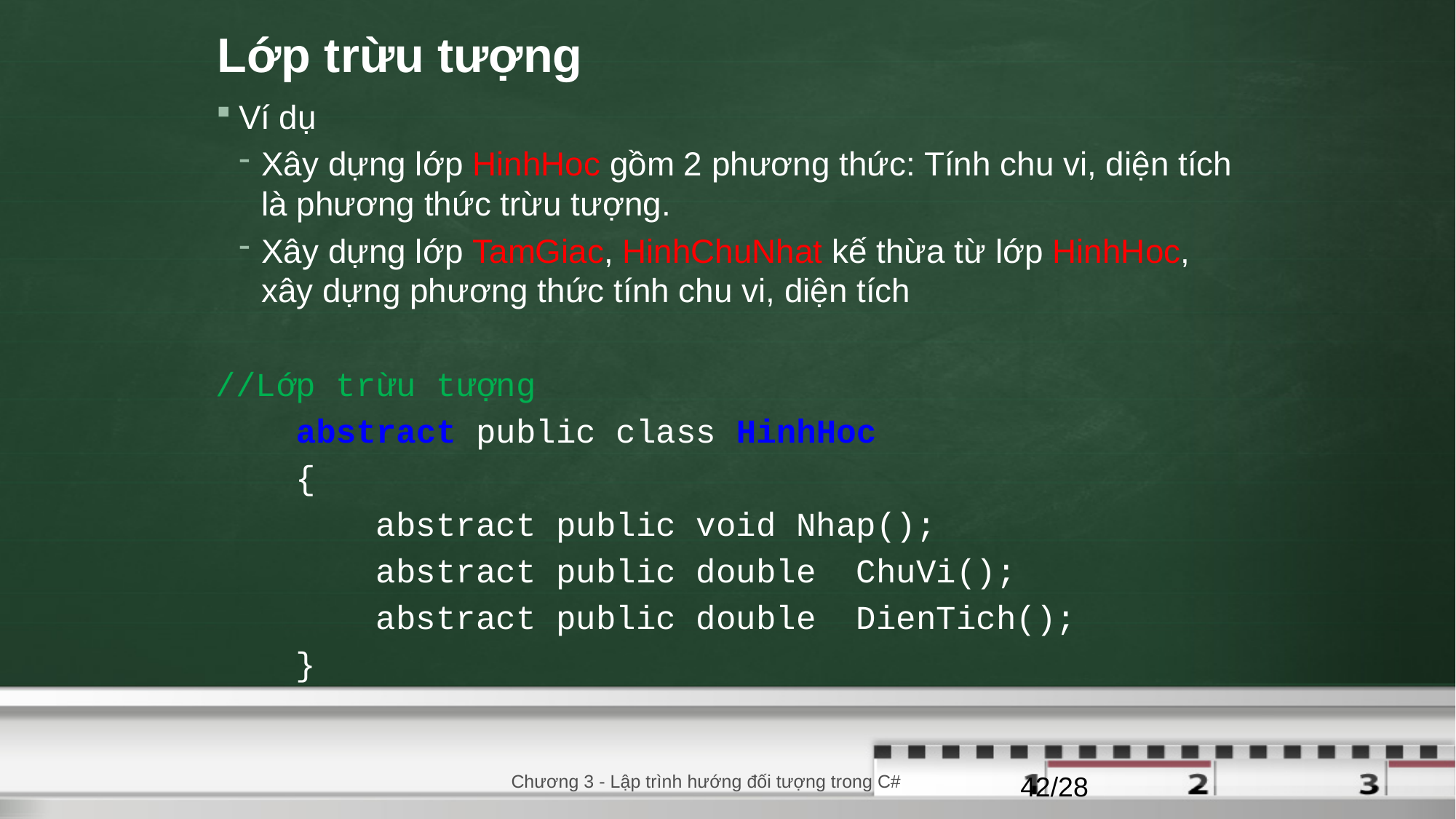

# Lớp trừu tượng
Ví dụ
Xây dựng lớp HinhHoc gồm 2 phương thức: Tính chu vi, diện tích là phương thức trừu tượng.
Xây dựng lớp TamGiac, HinhChuNhat kế thừa từ lớp HinhHoc, xây dựng phương thức tính chu vi, diện tích

//Lớp trừu tượng
    abstract public class HinhHoc
    {
        abstract public void Nhap();
        abstract public double  ChuVi();
        abstract public double  DienTich();
    }

Chương 3 - Lập trình hướng đối tượng trong C#
42/28